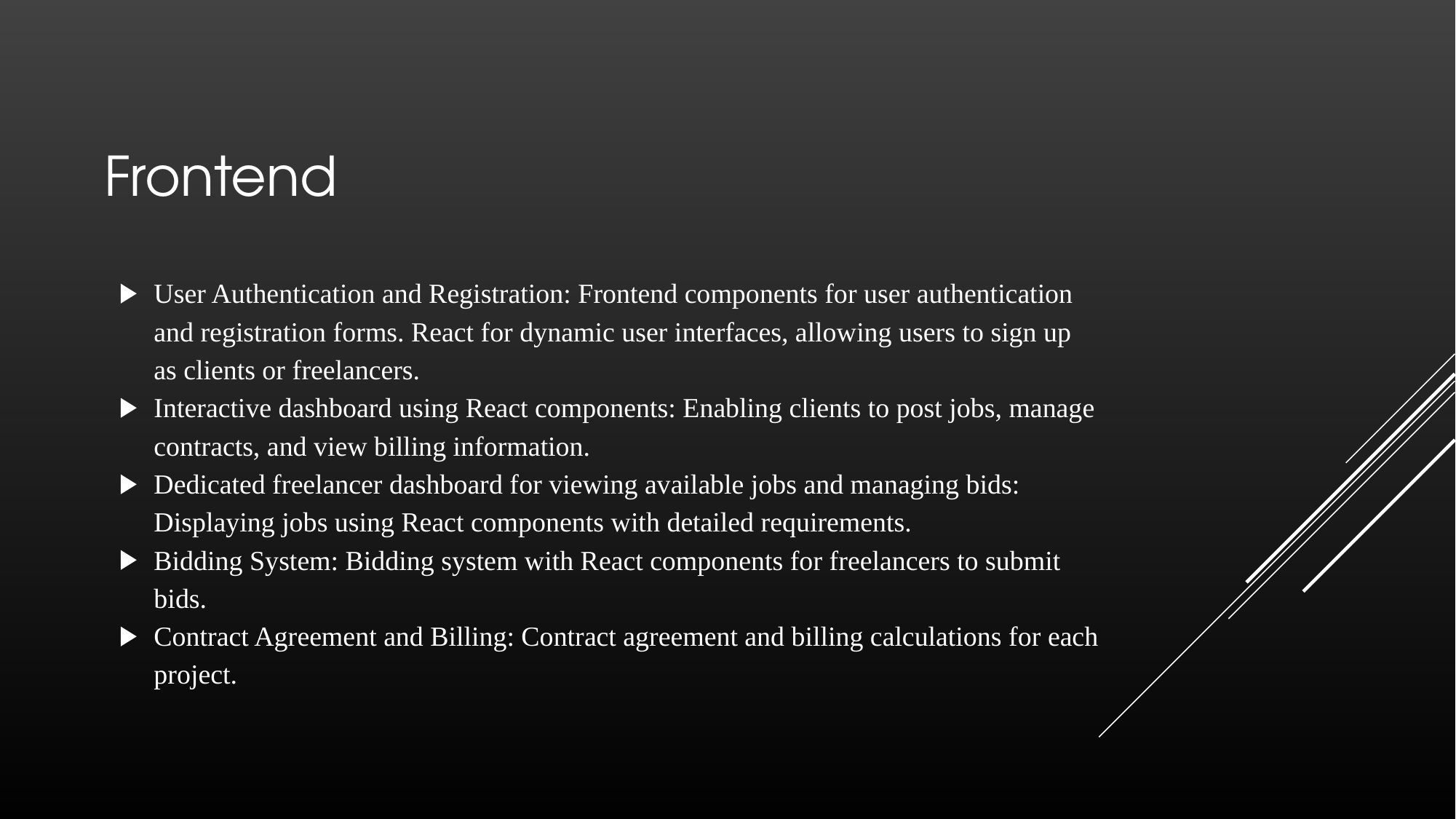

# Frontend
User Authentication and Registration: Frontend components for user authentication and registration forms. React for dynamic user interfaces, allowing users to sign up as clients or freelancers.
Interactive dashboard using React components: Enabling clients to post jobs, manage contracts, and view billing information.
Dedicated freelancer dashboard for viewing available jobs and managing bids: Displaying jobs using React components with detailed requirements.
Bidding System: Bidding system with React components for freelancers to submit bids.
Contract Agreement and Billing: Contract agreement and billing calculations for each project.